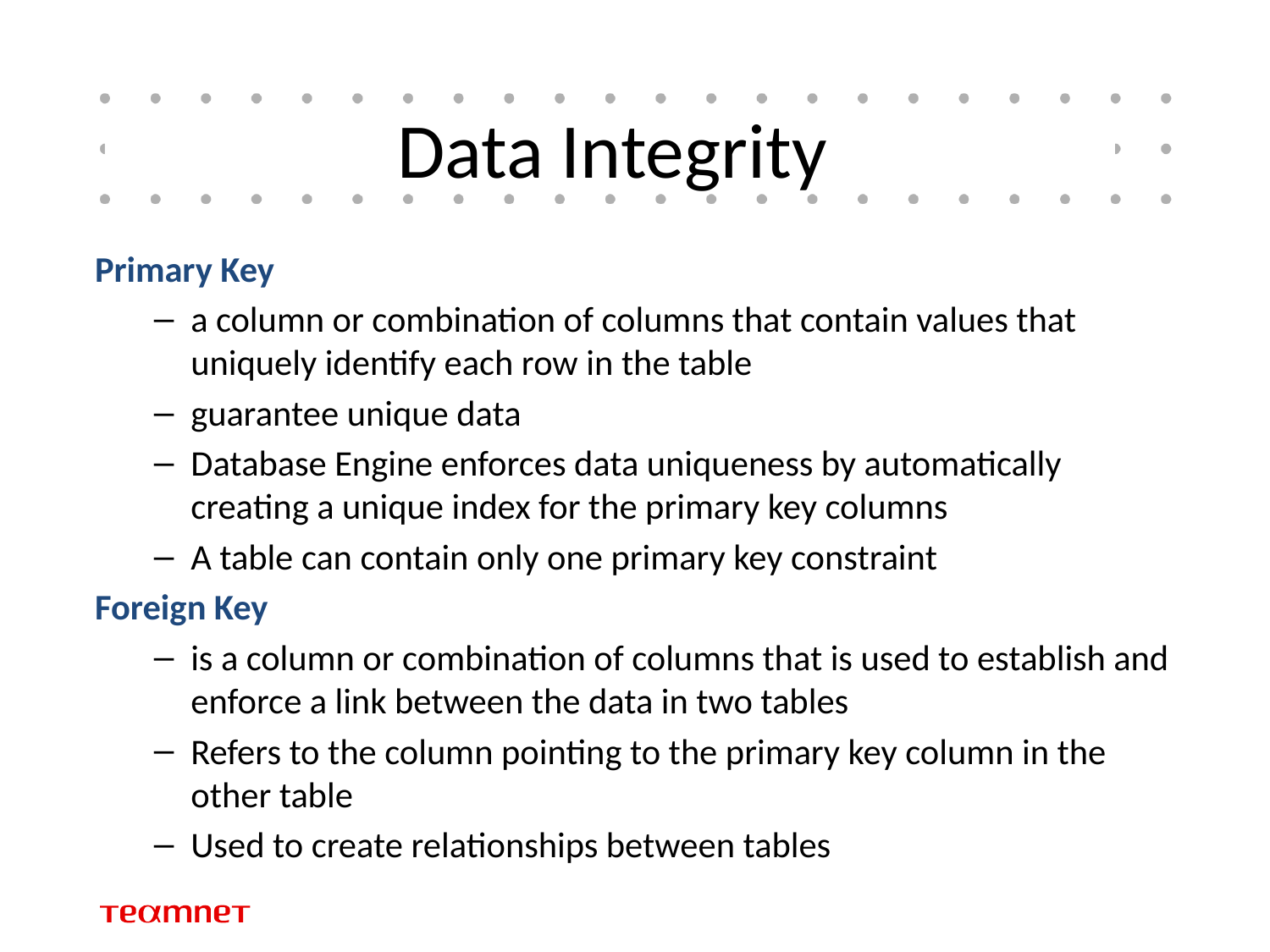

# Data Integrity
Primary Key
a column or combination of columns that contain values that uniquely identify each row in the table
guarantee unique data
Database Engine enforces data uniqueness by automatically creating a unique index for the primary key columns
A table can contain only one primary key constraint
Foreign Key
is a column or combination of columns that is used to establish and enforce a link between the data in two tables
Refers to the column pointing to the primary key column in the other table
Used to create relationships between tables